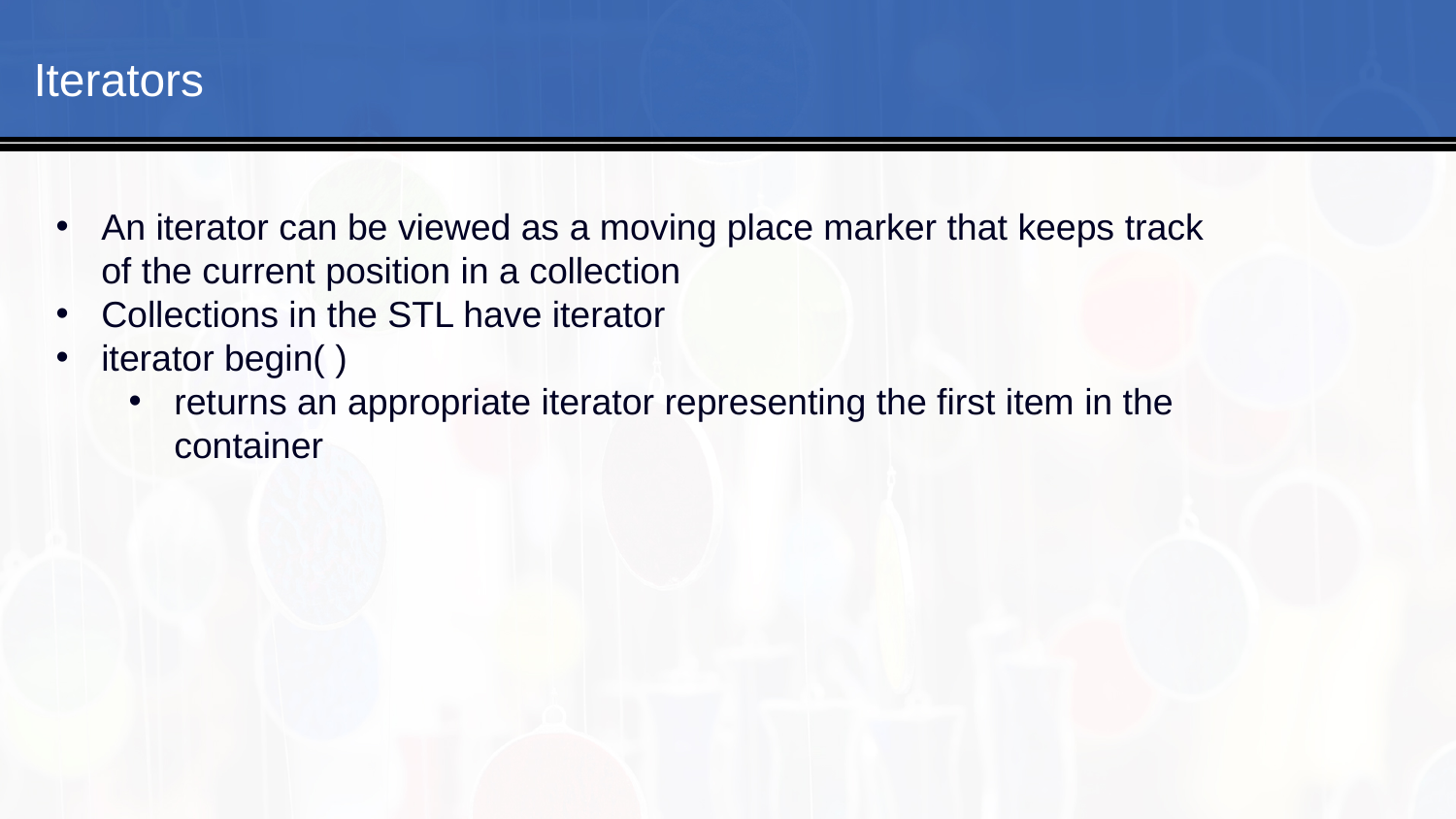

Iterators
An iterator can be viewed as a moving place marker that keeps track of the current position in a collection
Collections in the STL have iterator
iterator begin( )
returns an appropriate iterator representing the first item in the container